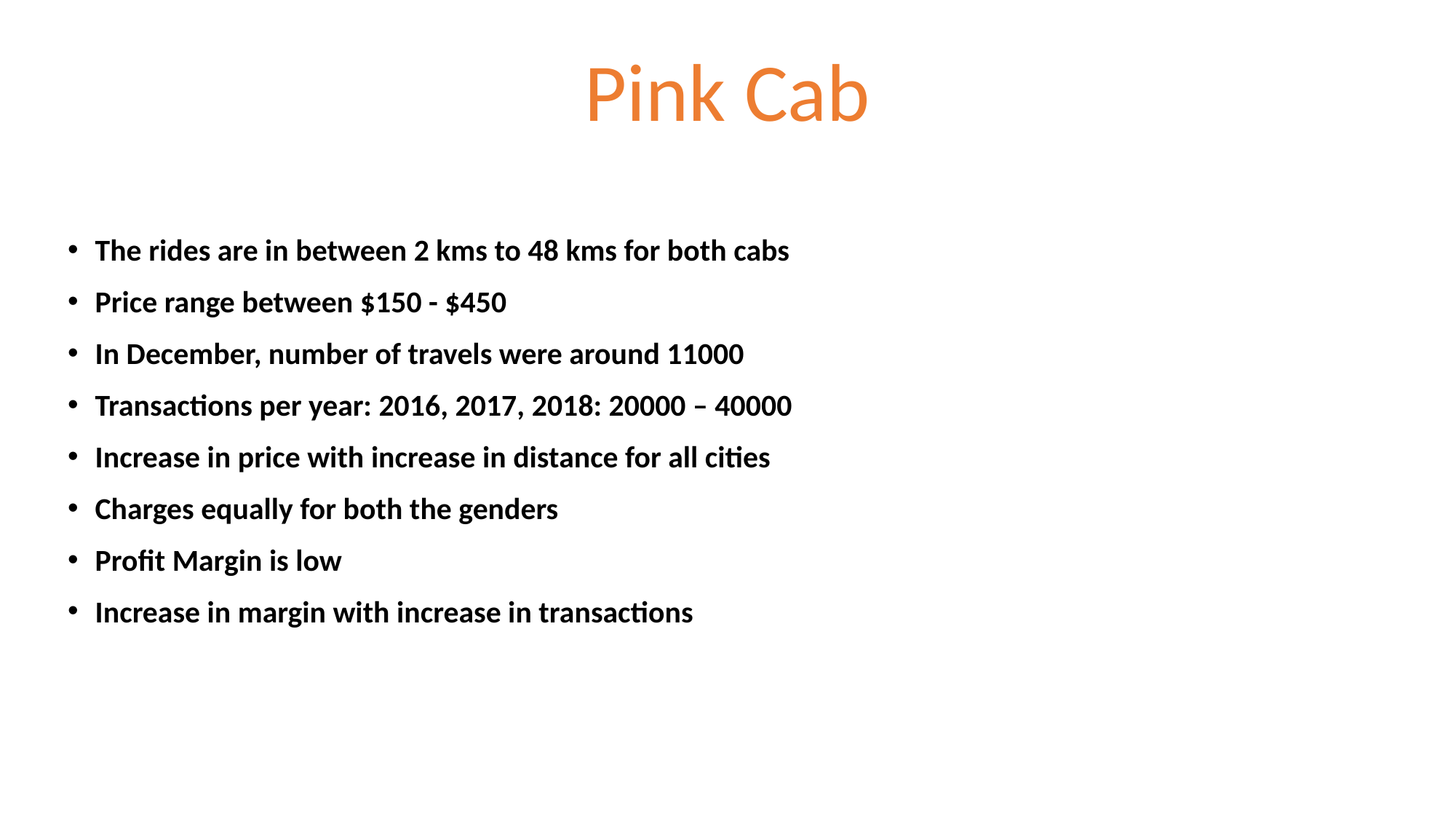

# Pink Cab
The rides are in between 2 kms to 48 kms for both cabs
Price range between $150 - $450
In December, number of travels were around 11000
Transactions per year: 2016, 2017, 2018: 20000 – 40000
Increase in price with increase in distance for all cities
Charges equally for both the genders
Profit Margin is low
Increase in margin with increase in transactions